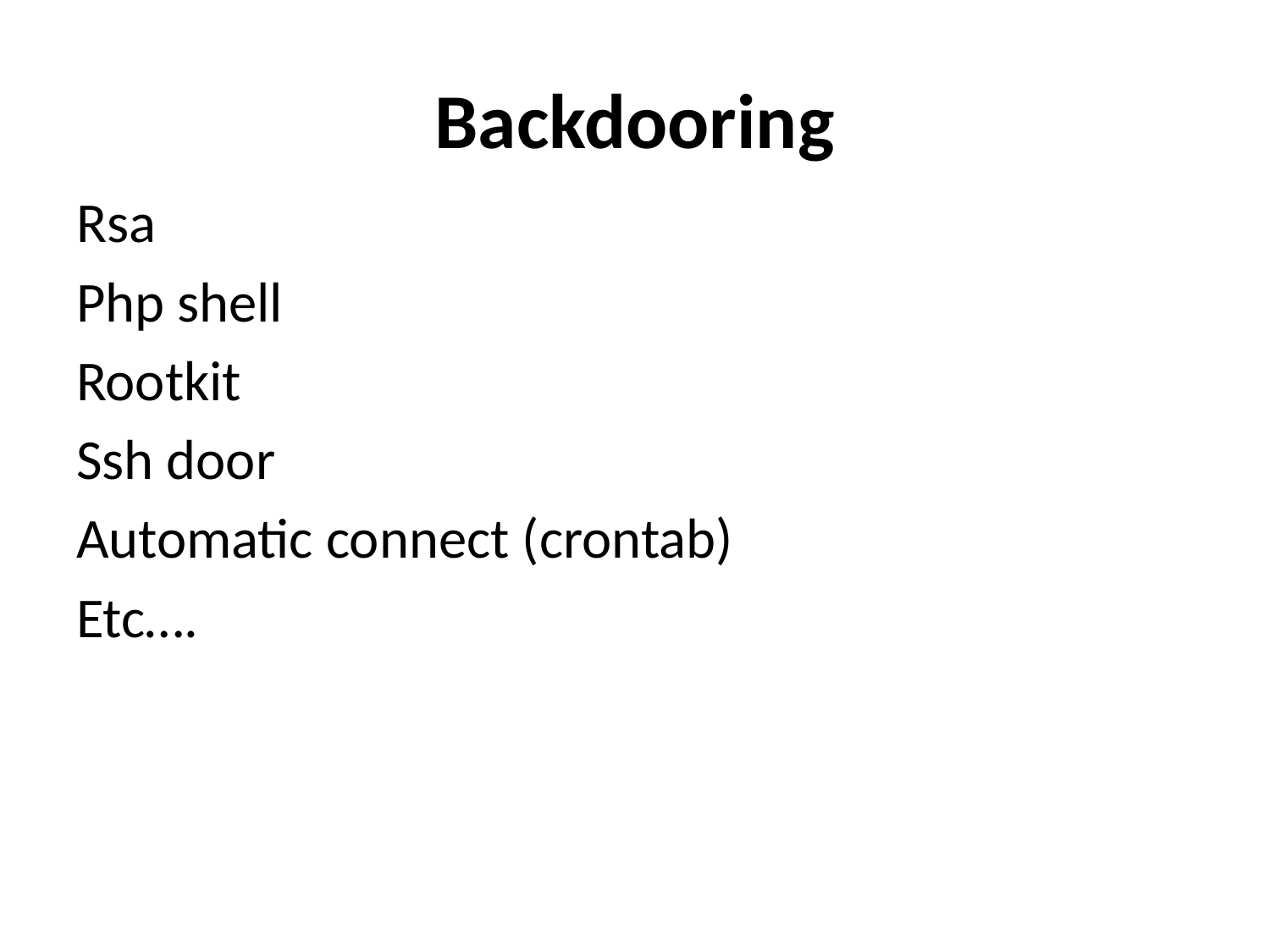

# Backdooring
Rsa
Php shell
Rootkit
Ssh door
Automatic connect (crontab)
Etc….